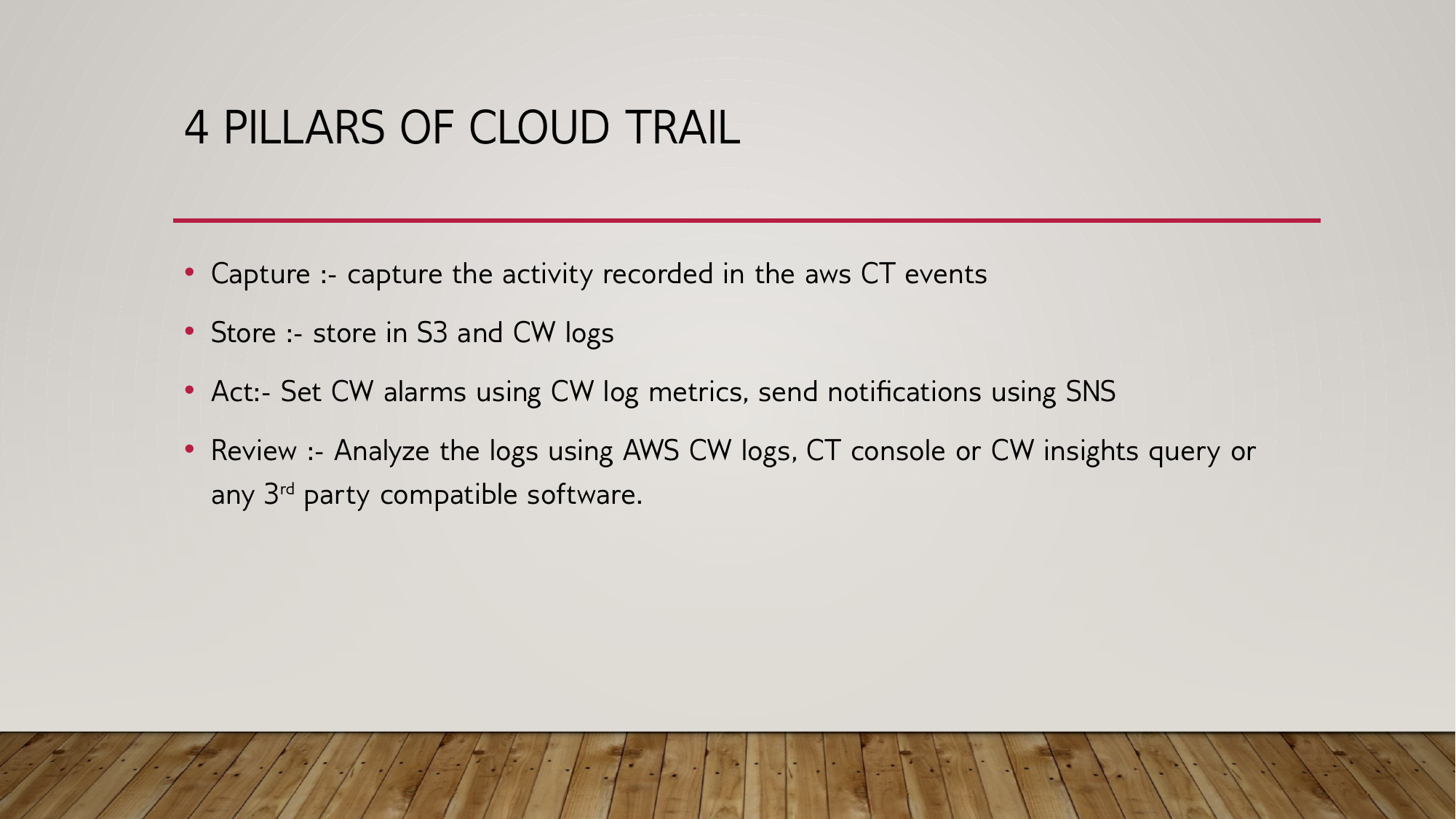

# 4 pillars of Cloud Trail
Capture :- capture the activity recorded in the aws CT events
Store :- store in S3 and CW logs
Act:- Set CW alarms using CW log metrics, send notifications using SNS
Review :- Analyze the logs using AWS CW logs, CT console or CW insights query or any 3rd party compatible software.